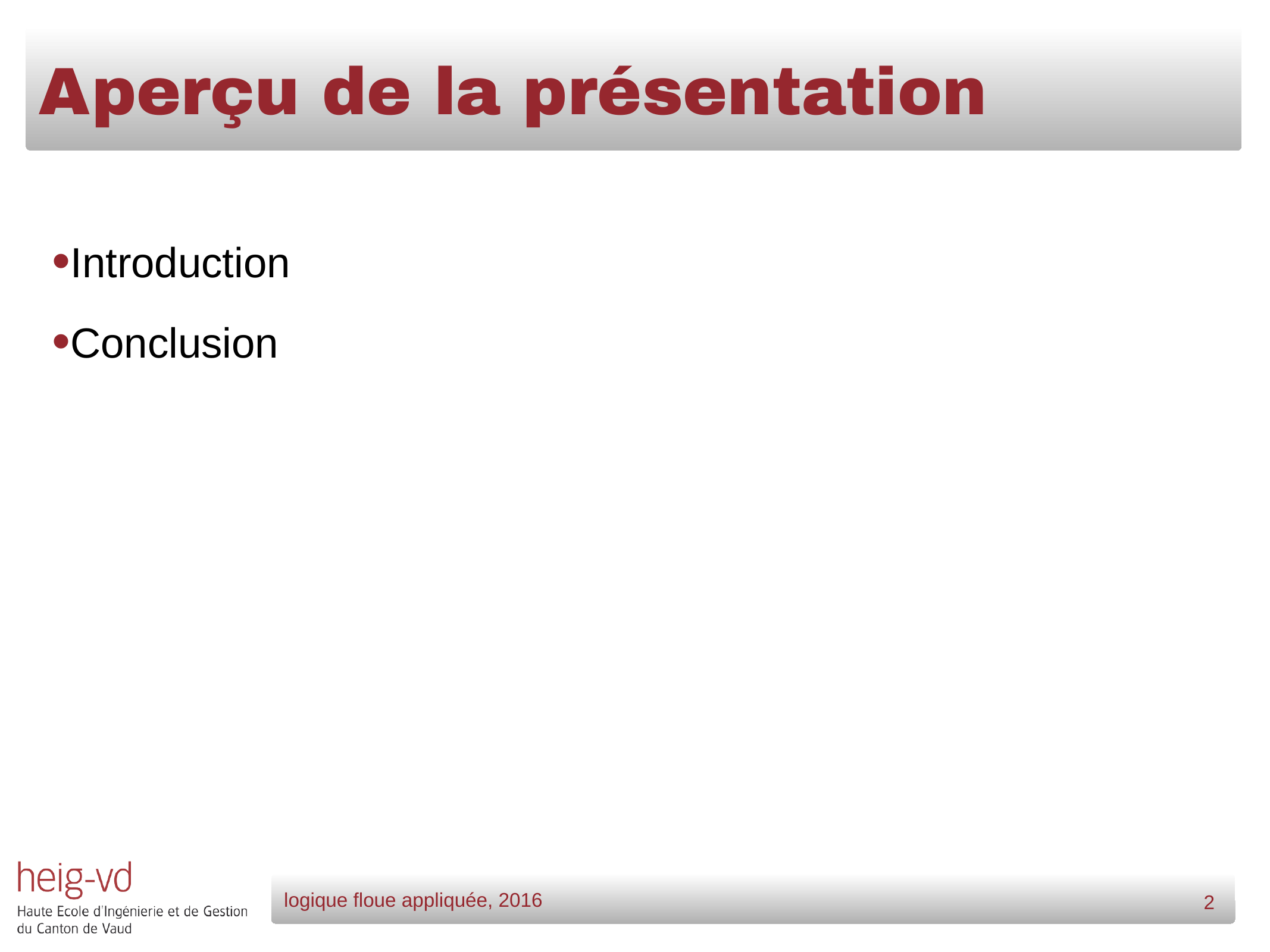

# Aperçu de la présentation

Introduction
Conclusion
2